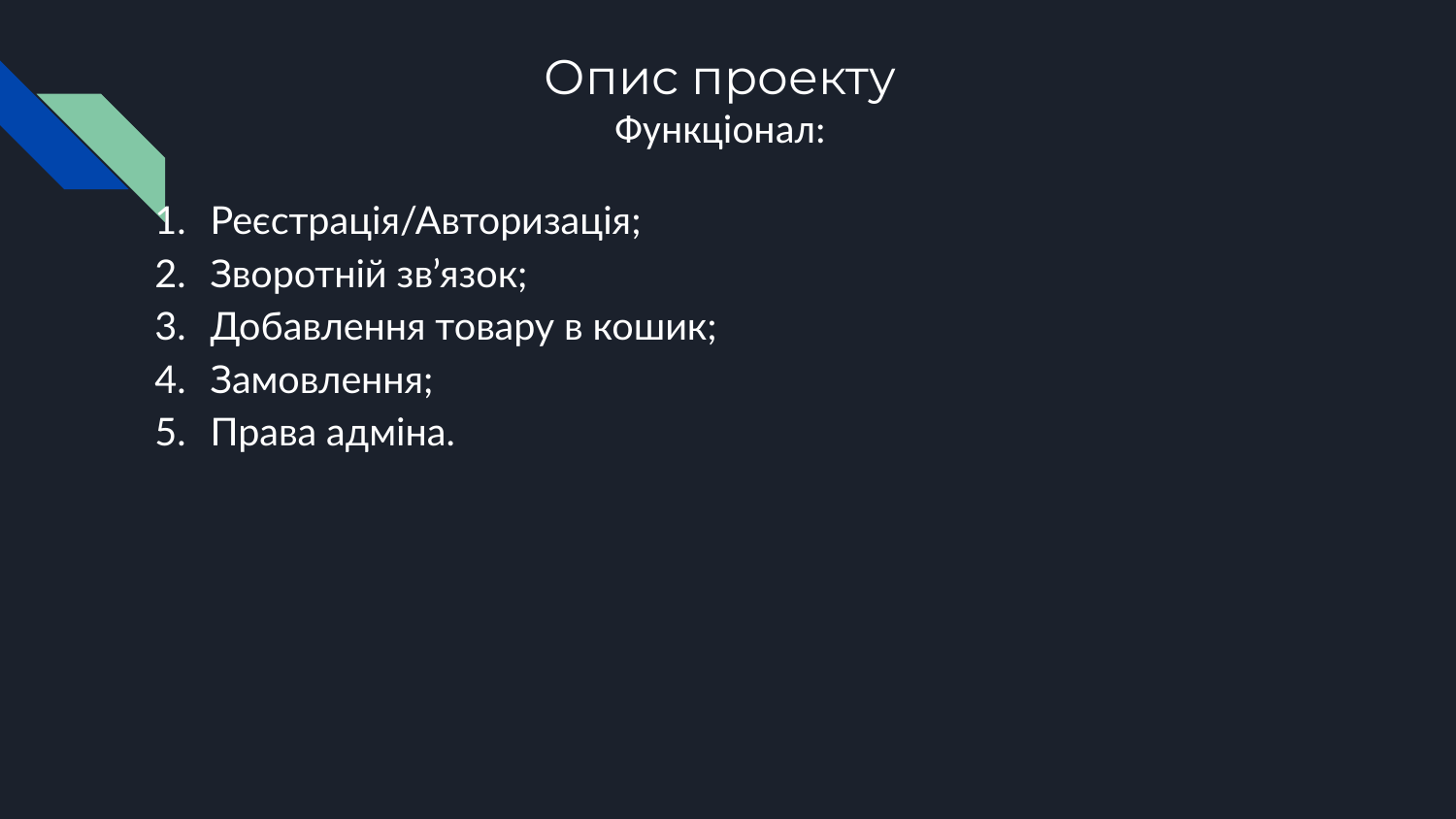

# Опис проекту
Функціонал:
Реєстрація/Авторизація;
Зворотній зв’язок;
Добавлення товару в кошик;
Замовлення;
Права адміна.